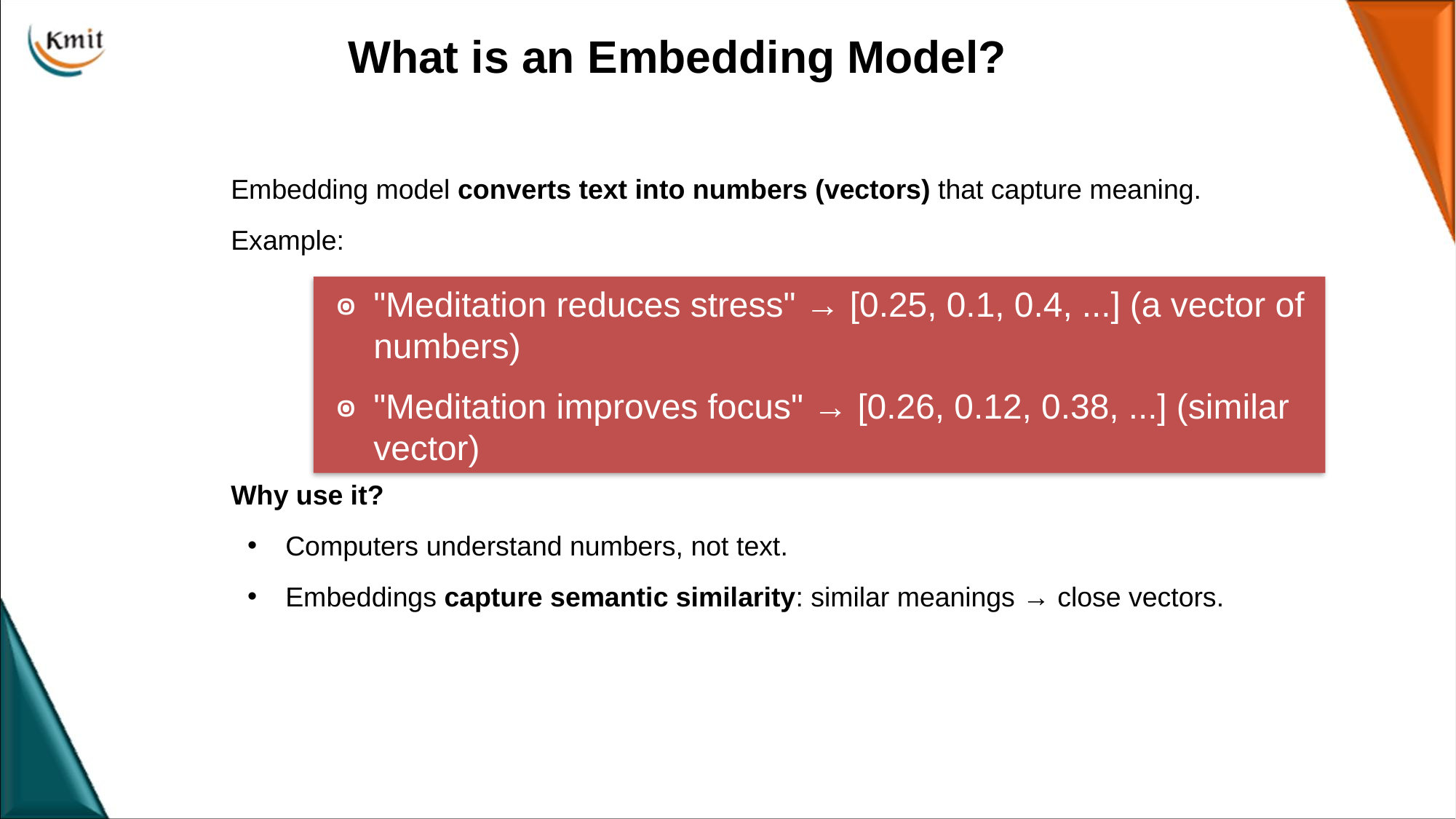

What is an Embedding Model?
Embedding model converts text into numbers (vectors) that capture meaning.
Example:

Why use it?
Computers understand numbers, not text.
Embeddings capture semantic similarity: similar meanings → close vectors.
"Meditation reduces stress" → [0.25, 0.1, 0.4, ...] (a vector of numbers)
"Meditation improves focus" → [0.26, 0.12, 0.38, ...] (similar vector)